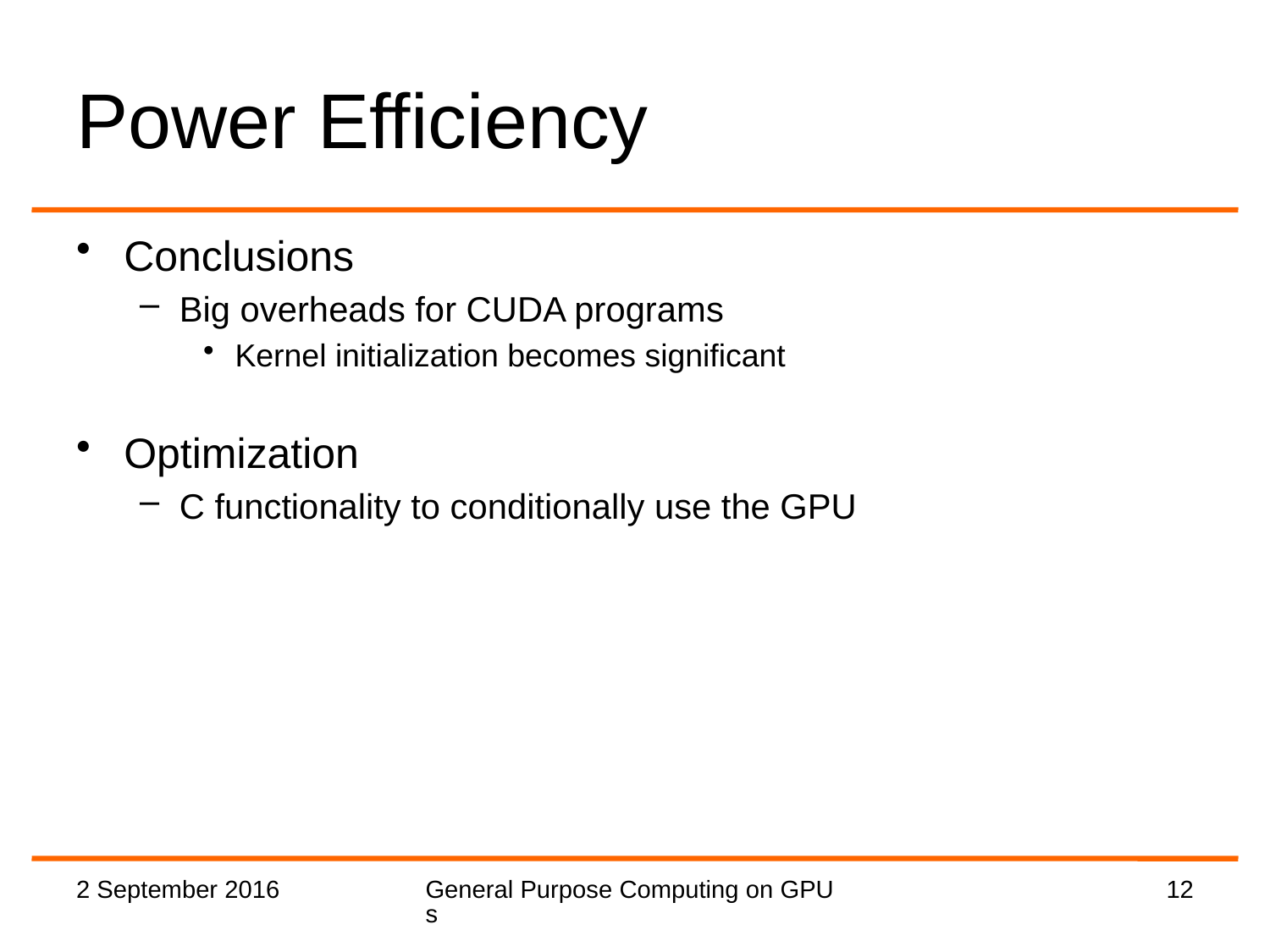

# Power Efficiency
Conclusions
Big overheads for CUDA programs
Kernel initialization becomes significant

Optimization
C functionality to conditionally use the GPU
2 September 2016
General Purpose Computing on GPUs
12